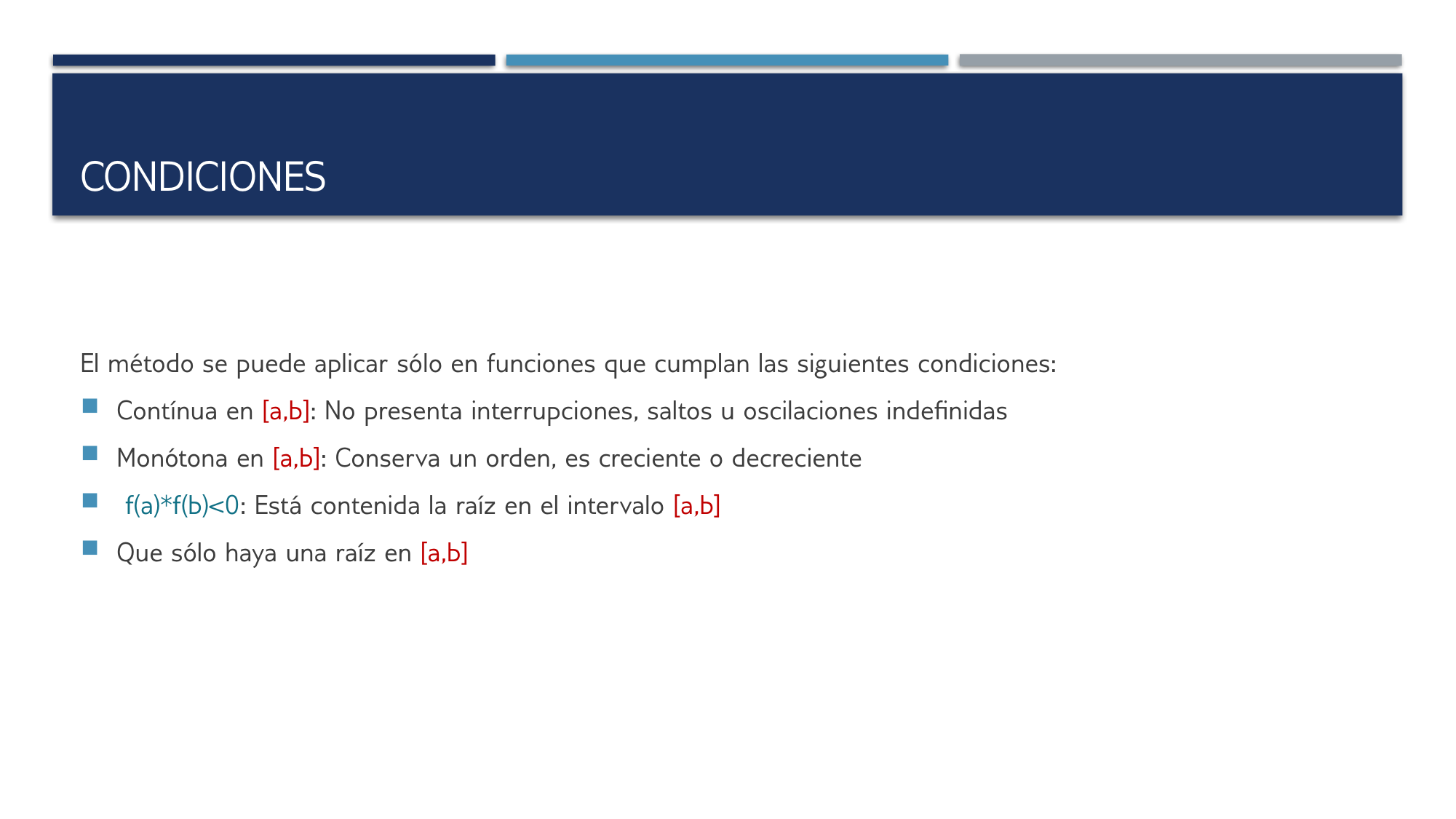

# Condiciones
El método se puede aplicar sólo en funciones que cumplan las siguientes condiciones:
Contínua en [a,b]: No presenta interrupciones, saltos u oscilaciones indefinidas
Monótona en [a,b]: Conserva un orden, es creciente o decreciente
 f(a)*f(b)<0: Está contenida la raíz en el intervalo [a,b]
Que sólo haya una raíz en [a,b]